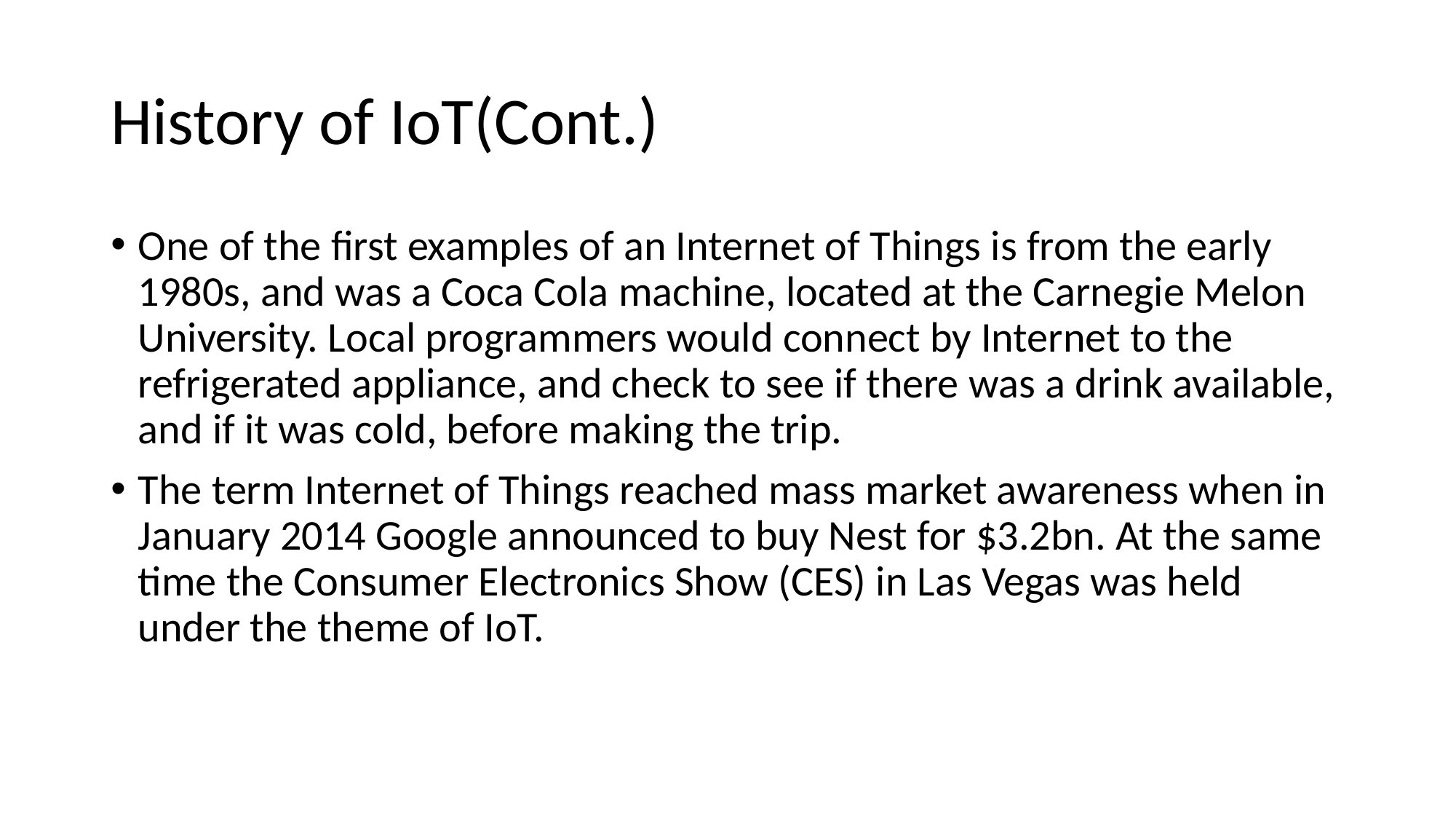

# History of IoT(Cont.)
One of the first examples of an Internet of Things is from the early 1980s, and was a Coca Cola machine, located at the Carnegie Melon University. Local programmers would connect by Internet to the refrigerated appliance, and check to see if there was a drink available, and if it was cold, before making the trip.
The term Internet of Things reached mass market awareness when in January 2014 Google announced to buy Nest for $3.2bn. At the same time the Consumer Electronics Show (CES) in Las Vegas was held under the theme of IoT.